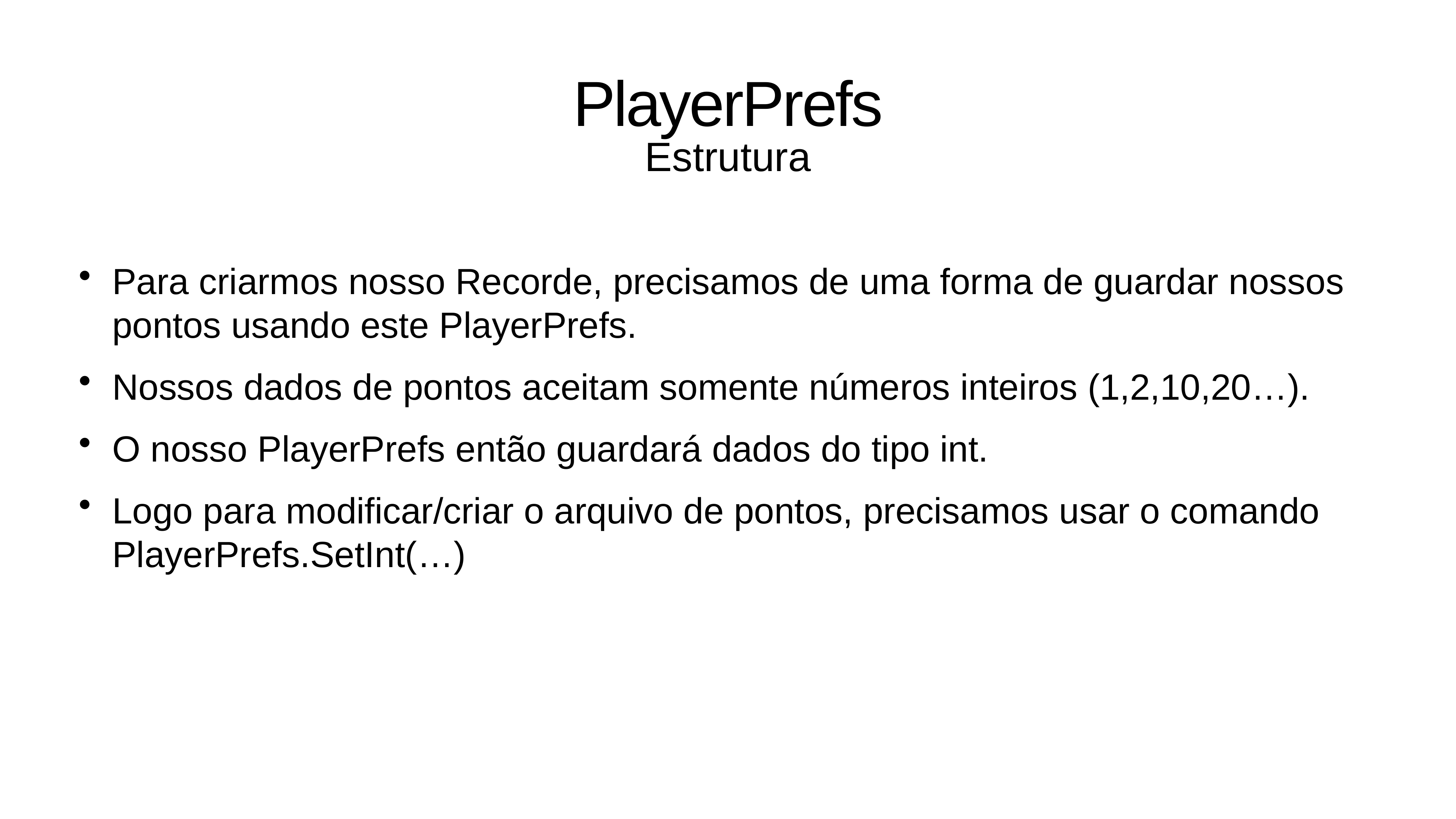

# PlayerPrefs
Estrutura
Para criarmos nosso Recorde, precisamos de uma forma de guardar nossos pontos usando este PlayerPrefs.
Nossos dados de pontos aceitam somente números inteiros (1,2,10,20…).
O nosso PlayerPrefs então guardará dados do tipo int.
Logo para modificar/criar o arquivo de pontos, precisamos usar o comando PlayerPrefs.SetInt(…)